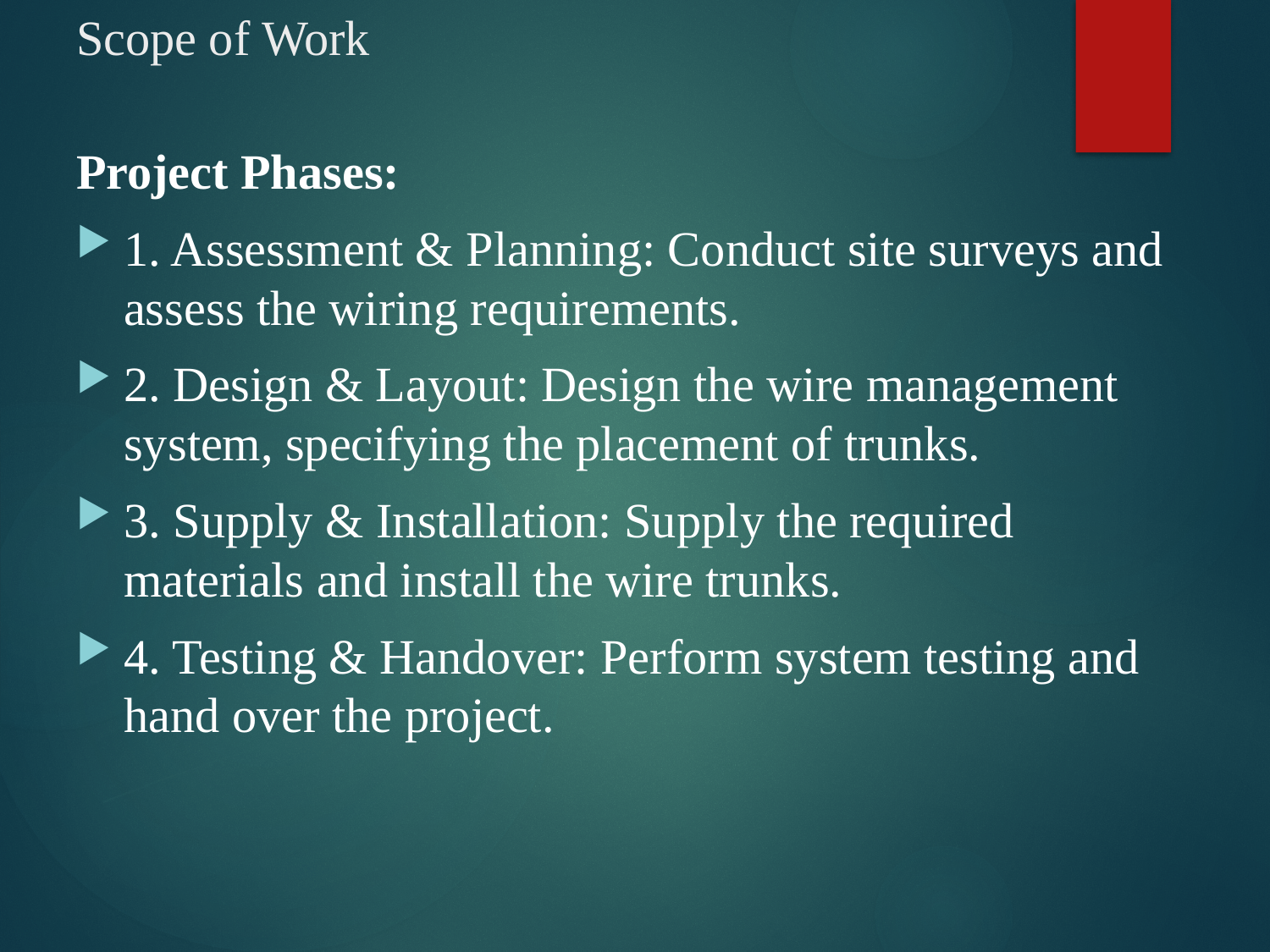

# Scope of Work
Project Phases:
1. Assessment & Planning: Conduct site surveys and assess the wiring requirements.
2. Design & Layout: Design the wire management system, specifying the placement of trunks.
3. Supply & Installation: Supply the required materials and install the wire trunks.
4. Testing & Handover: Perform system testing and hand over the project.